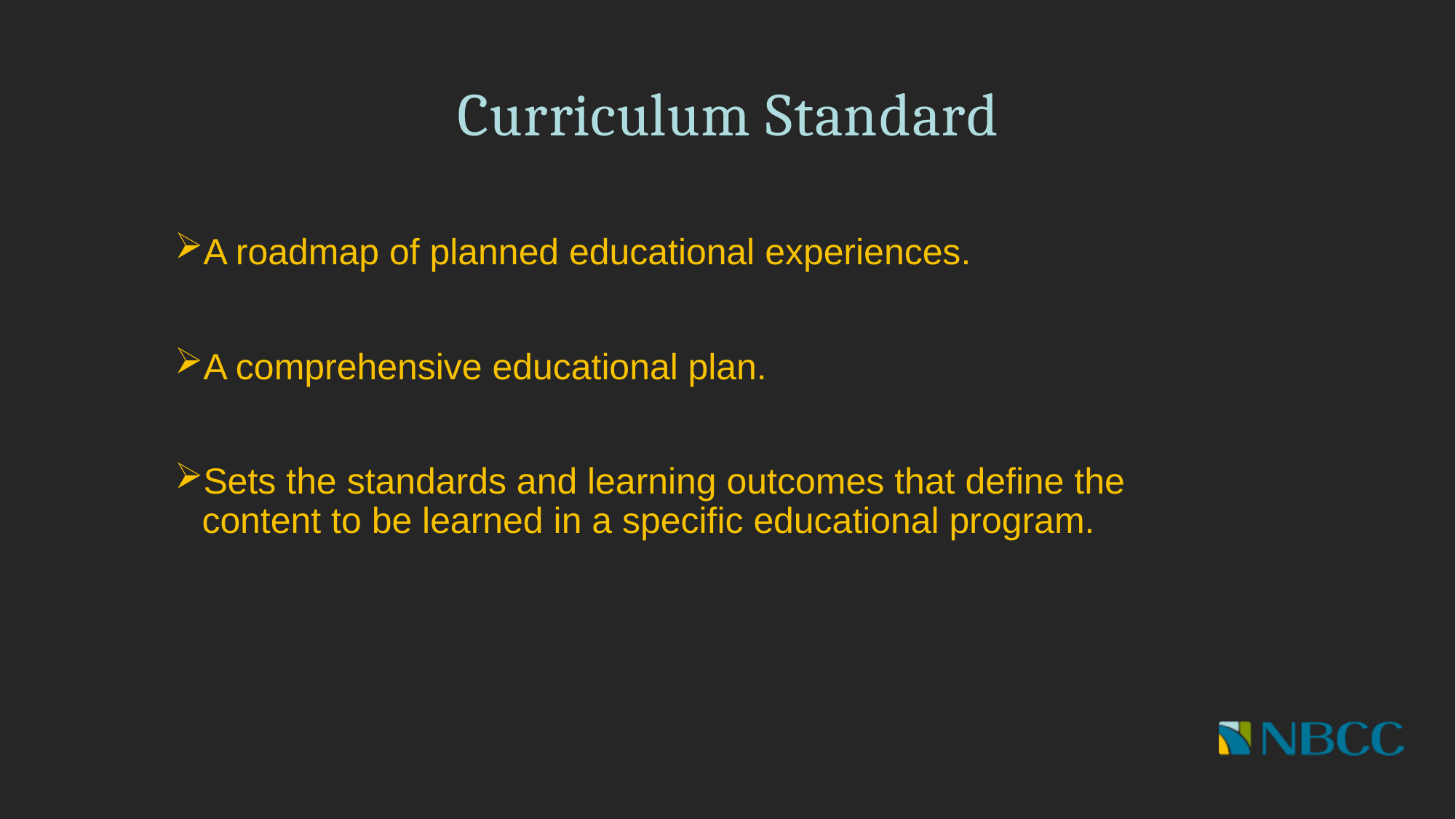

# Curriculum Standard
A roadmap of planned educational experiences.

A comprehensive educational plan.

Sets the standards and learning outcomes that define the content to be learned in a specific educational program.